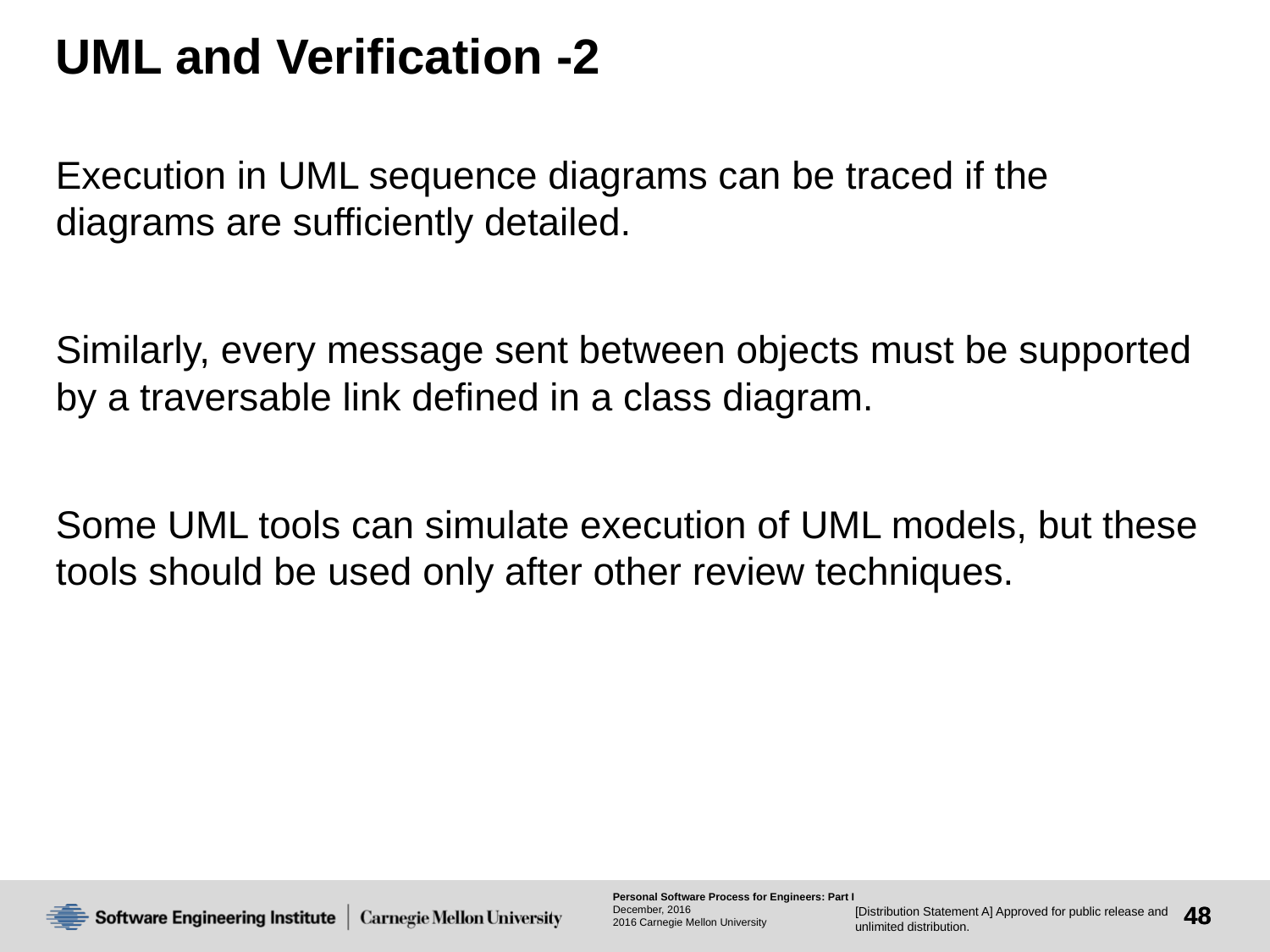

# UML and Verification -2
Execution in UML sequence diagrams can be traced if the diagrams are sufficiently detailed.

Similarly, every message sent between objects must be supported by a traversable link defined in a class diagram.

Some UML tools can simulate execution of UML models, but these tools should be used only after other review techniques.